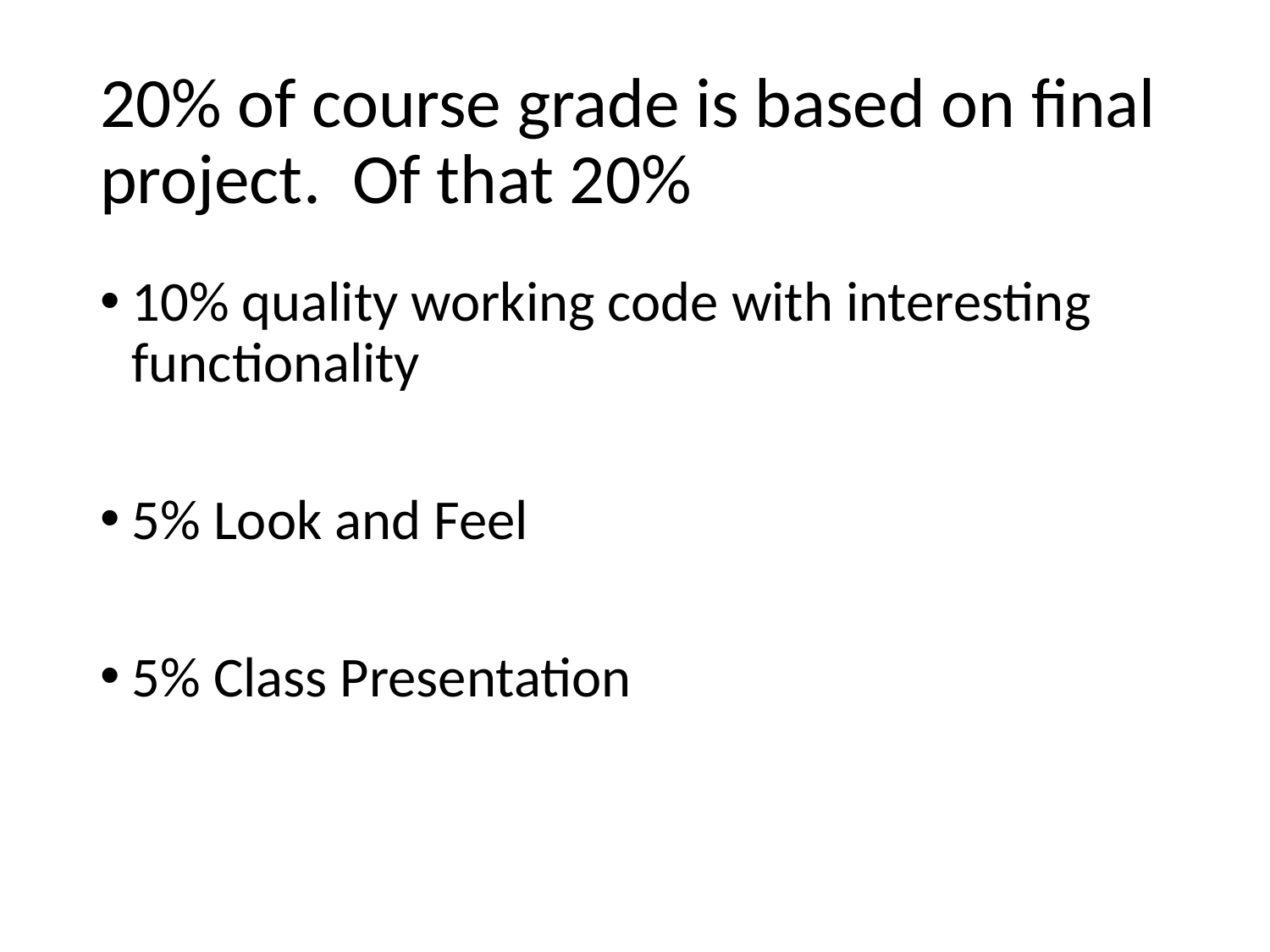

# 20% of course grade is based on final project.  Of that 20%
10% quality working code with interesting functionality

5% Look and Feel

5% Class Presentation